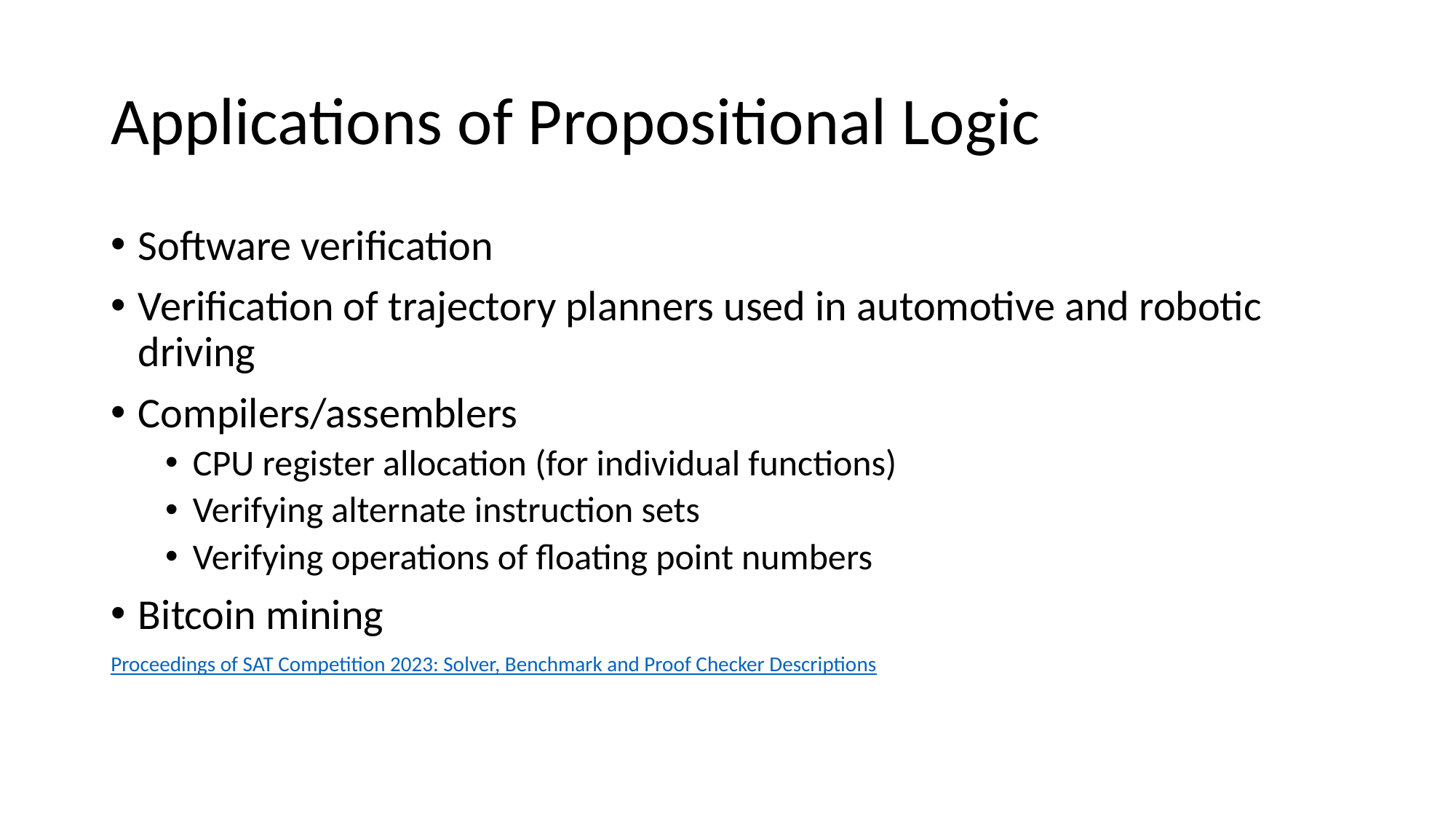

# Applications of Propositional Logic
Software verification
Verification of trajectory planners used in automotive and robotic driving
Compilers/assemblers
CPU register allocation (for individual functions)
Verifying alternate instruction sets
Verifying operations of floating point numbers
Bitcoin mining
Proceedings of SAT Competition 2023: Solver, Benchmark and Proof Checker Descriptions